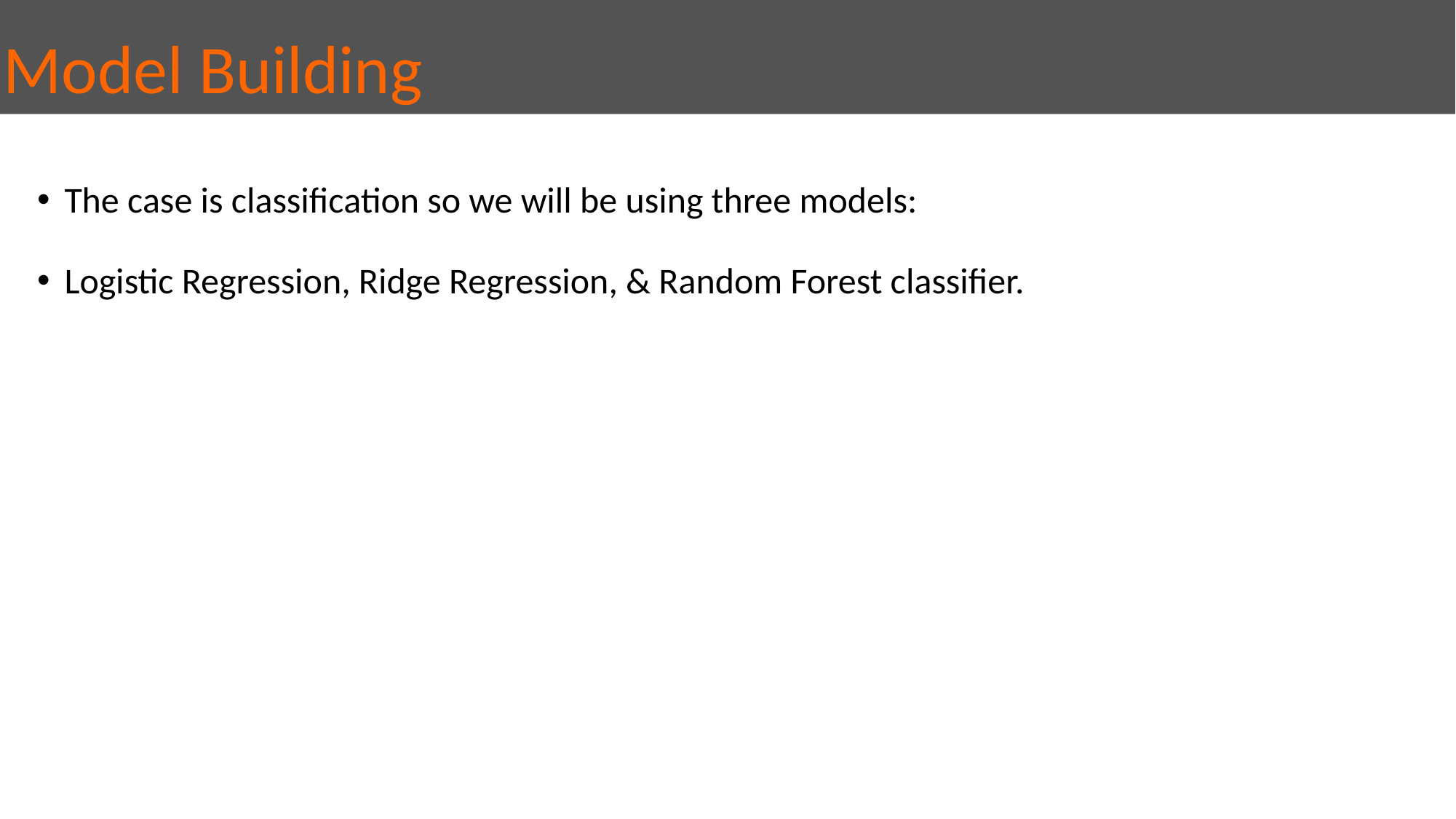

# Model Building
The case is classification so we will be using three models:
Logistic Regression, Ridge Regression, & Random Forest classifier.